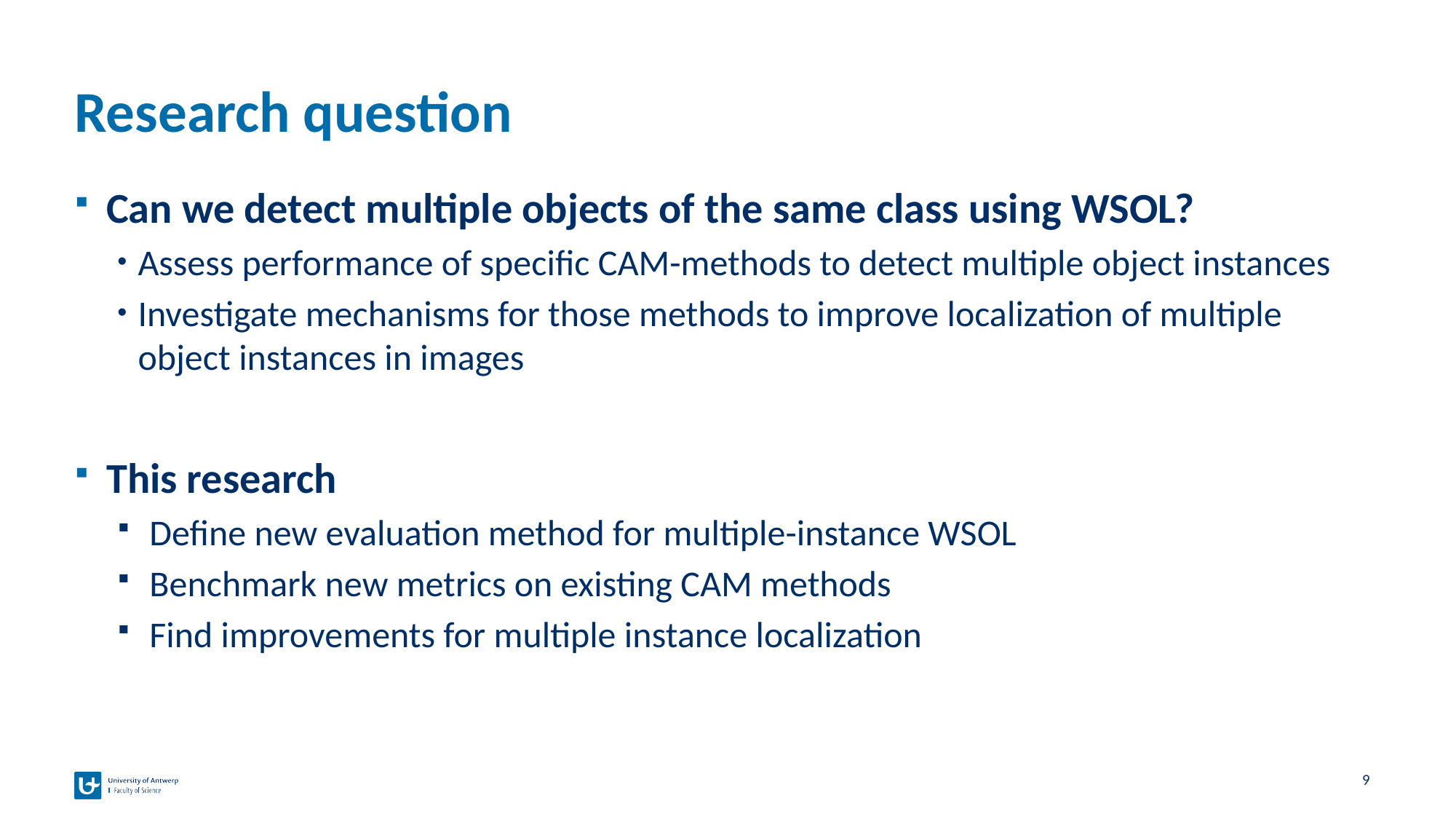

# Research question
Can we detect multiple objects of the same class using WSOL?
Assess performance of specific CAM-methods to detect multiple object instances
Investigate mechanisms for those methods to improve localization of multiple object instances in images

This research
Define new evaluation method for multiple-instance WSOL
Benchmark new metrics on existing CAM methods
Find improvements for multiple instance localization
9